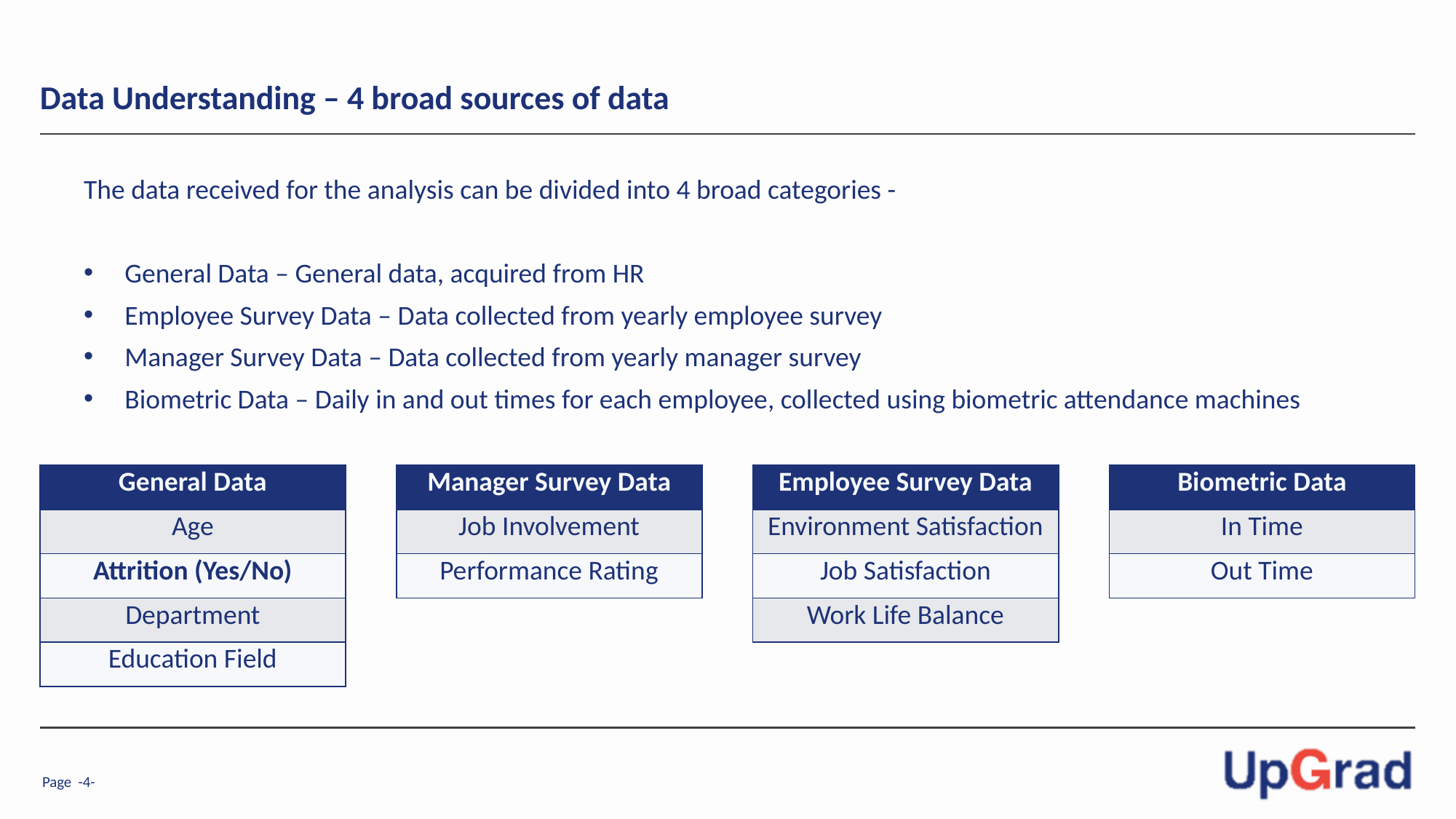

# Data Understanding – 4 broad sources of data
The data received for the analysis can be divided into 4 broad categories -

General Data – General data, acquired from HR
Employee Survey Data – Data collected from yearly employee survey
Manager Survey Data – Data collected from yearly manager survey
Biometric Data – Daily in and out times for each employee, collected using biometric attendance machines
| General Data |
| --- |
| Age |
| Attrition (Yes/No) |
| Department |
| Education Field |
| Manager Survey Data |
| --- |
| Job Involvement |
| Performance Rating |
| Employee Survey Data |
| --- |
| Environment Satisfaction |
| Job Satisfaction |
| Work Life Balance |
| Biometric Data |
| --- |
| In Time |
| Out Time |